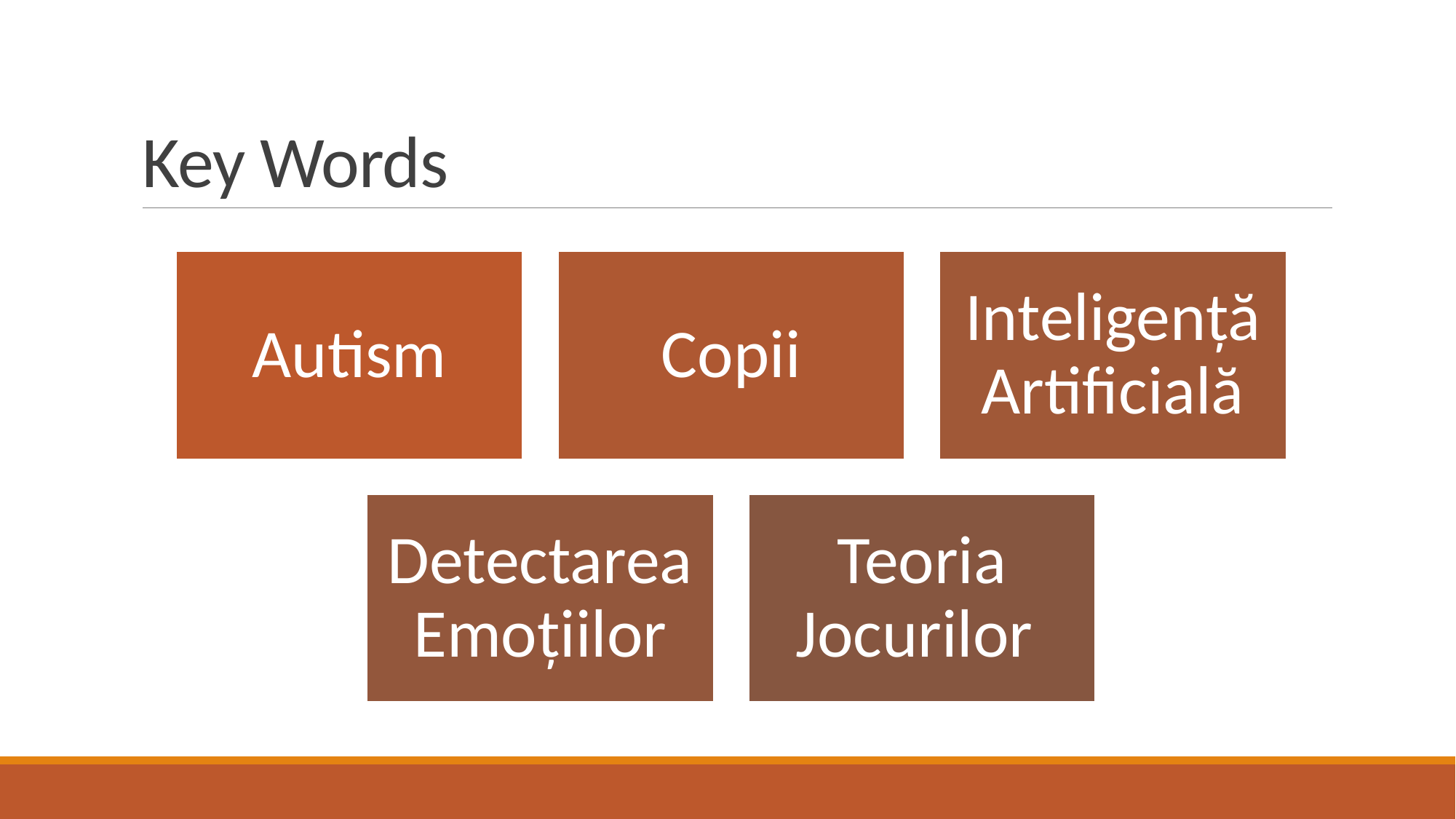

# Key Words
Autism
Copii
Inteligență Artificială
Detectarea Emoțiilor
Teoria Jocurilor